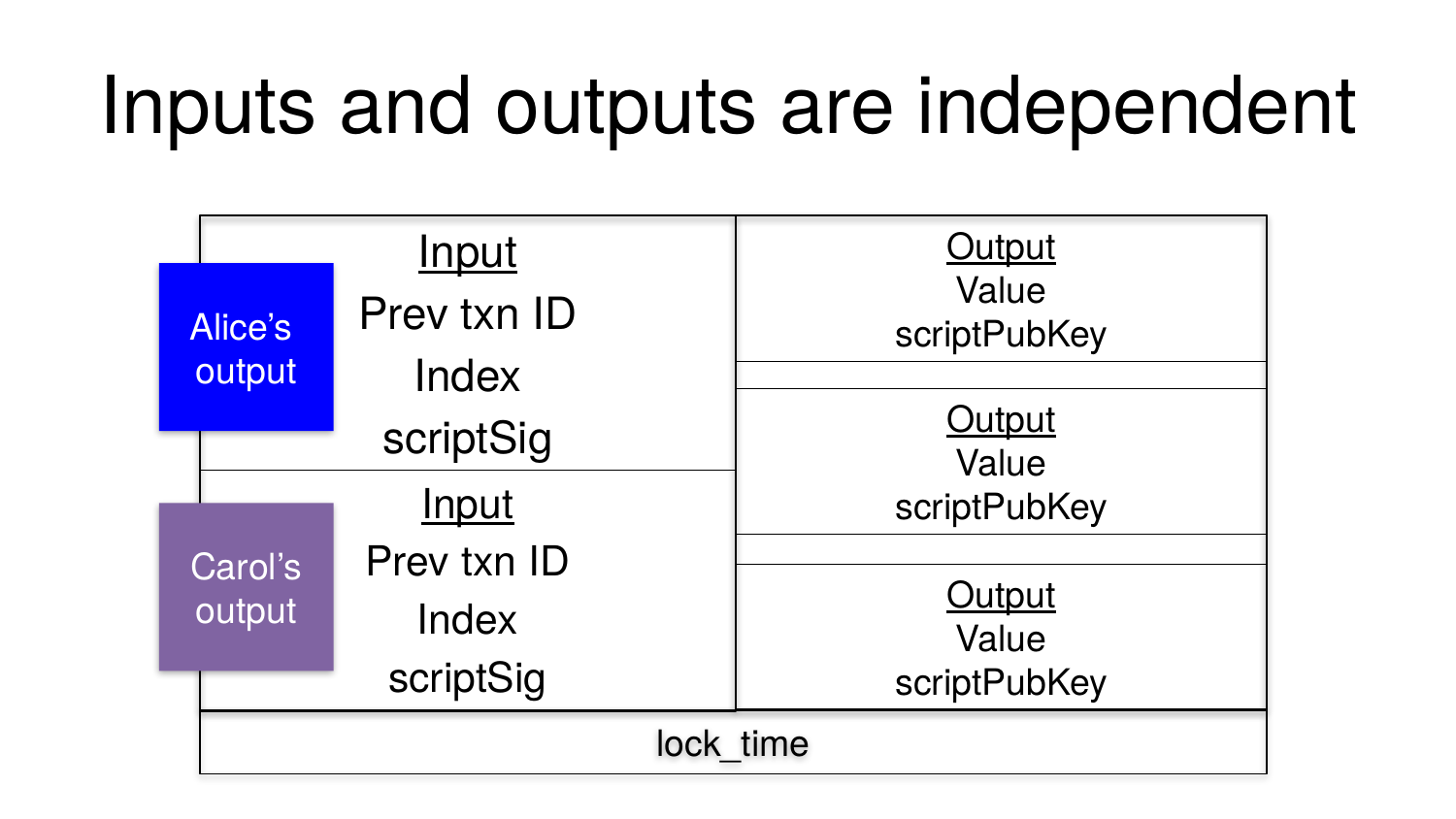

# Inputs and outputs are independent
Input
Prev txn ID
Index
scriptSig

Output
Value
scriptPubKey
Alice’s
output
Output
Value
scriptPubKey
Input
Prev txn ID
Index
scriptSig
Carol’s output
Output
Value
scriptPubKey
lock_time